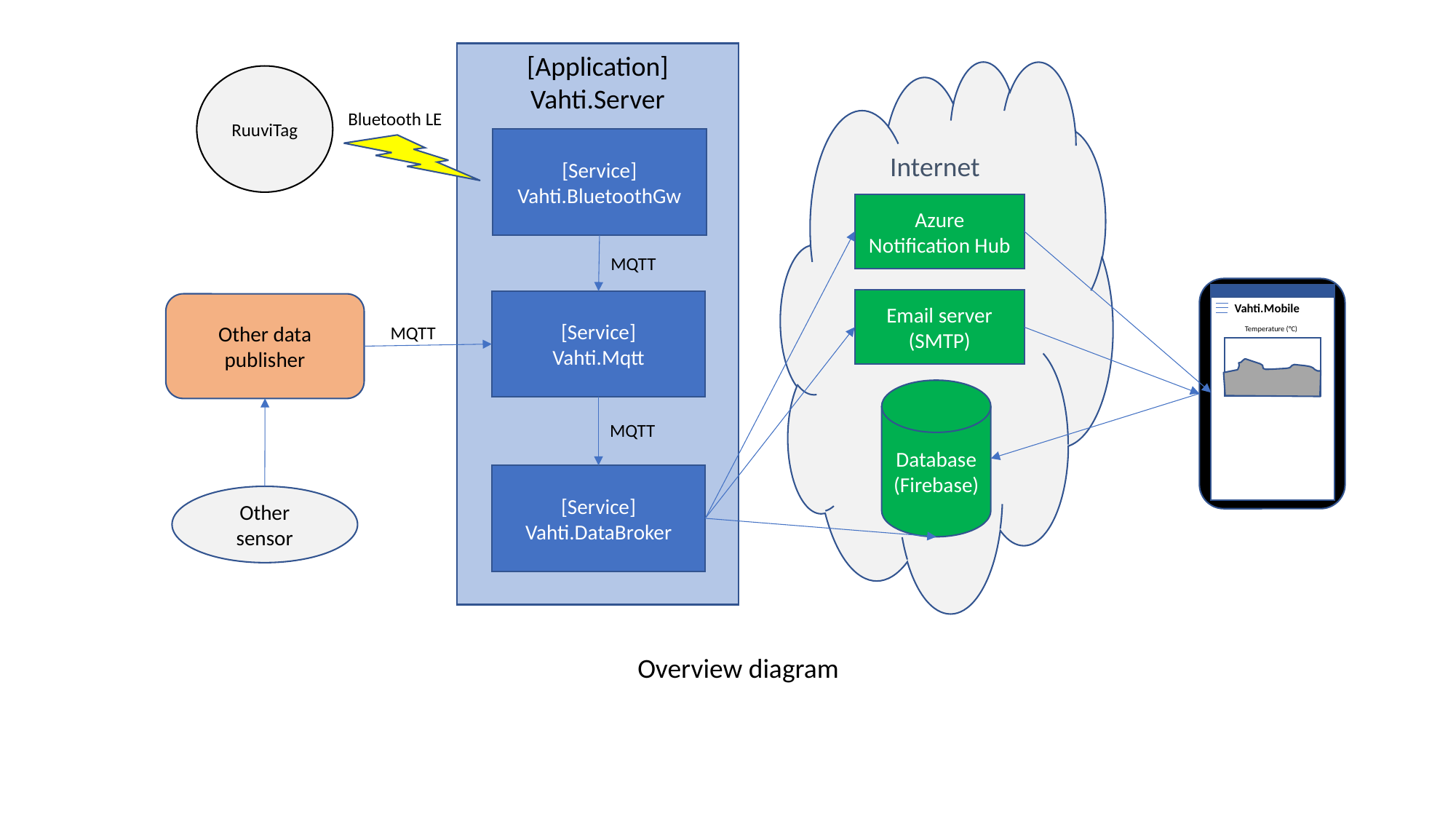

[Application]
Vahti.Server
Internet
RuuviTag
Bluetooth LE
[Service]
Vahti.BluetoothGw

Azure Notification Hub
MQTT

Email server (SMTP)
[Service]
Vahti.Mqtt
Other data publisher
Vahti.Mobile
MQTT
Temperature (°C)

Database (Firebase)
MQTT
[Service]
Vahti.DataBroker
Other sensor
Overview diagram